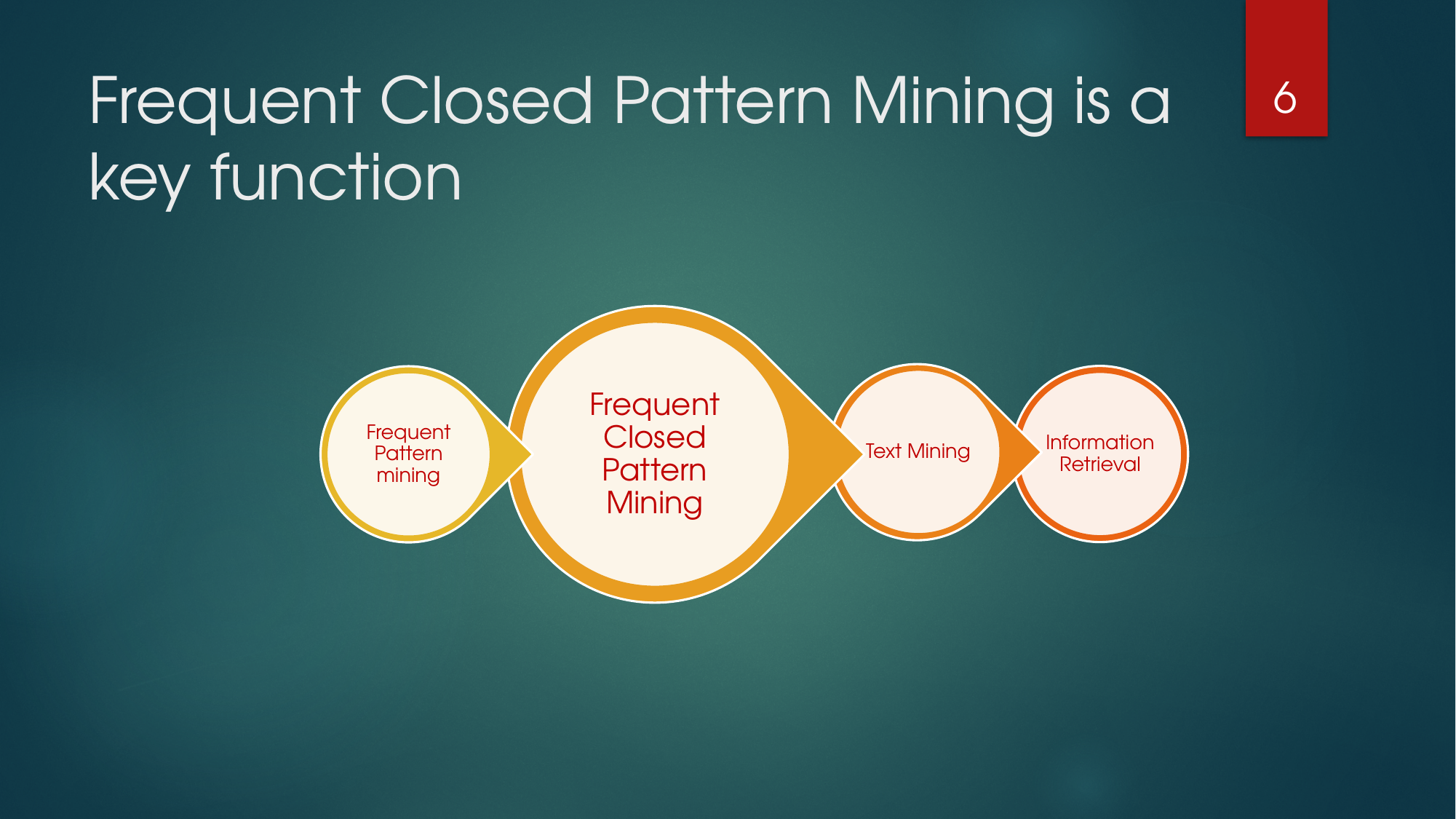

6
# Frequent Closed Pattern Mining is a key function
Information Retrieval
Text Mining
Frequent Closed Pattern Mining
Frequent Pattern mining